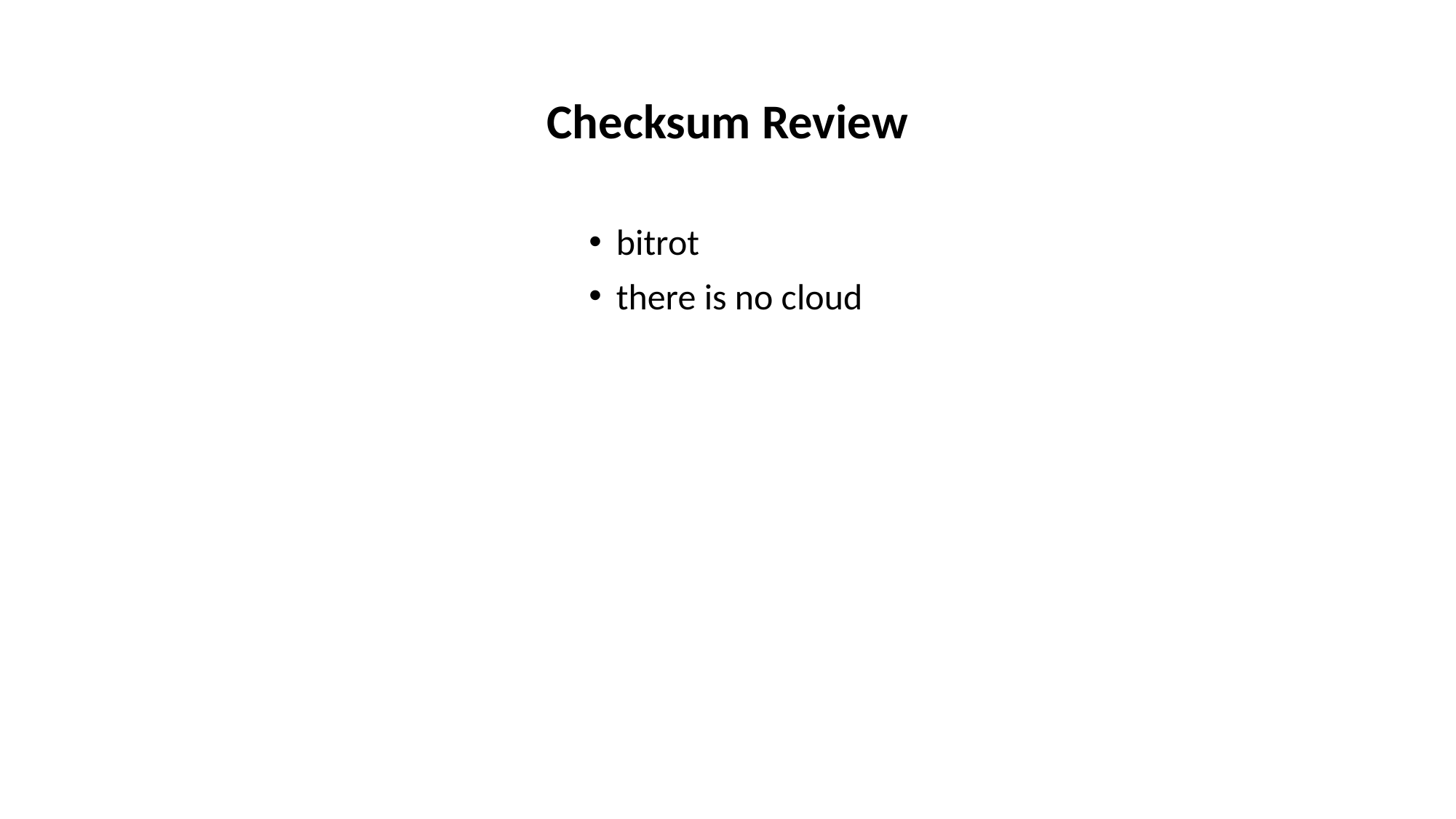

# Checksum Review
bitrot
there is no cloud